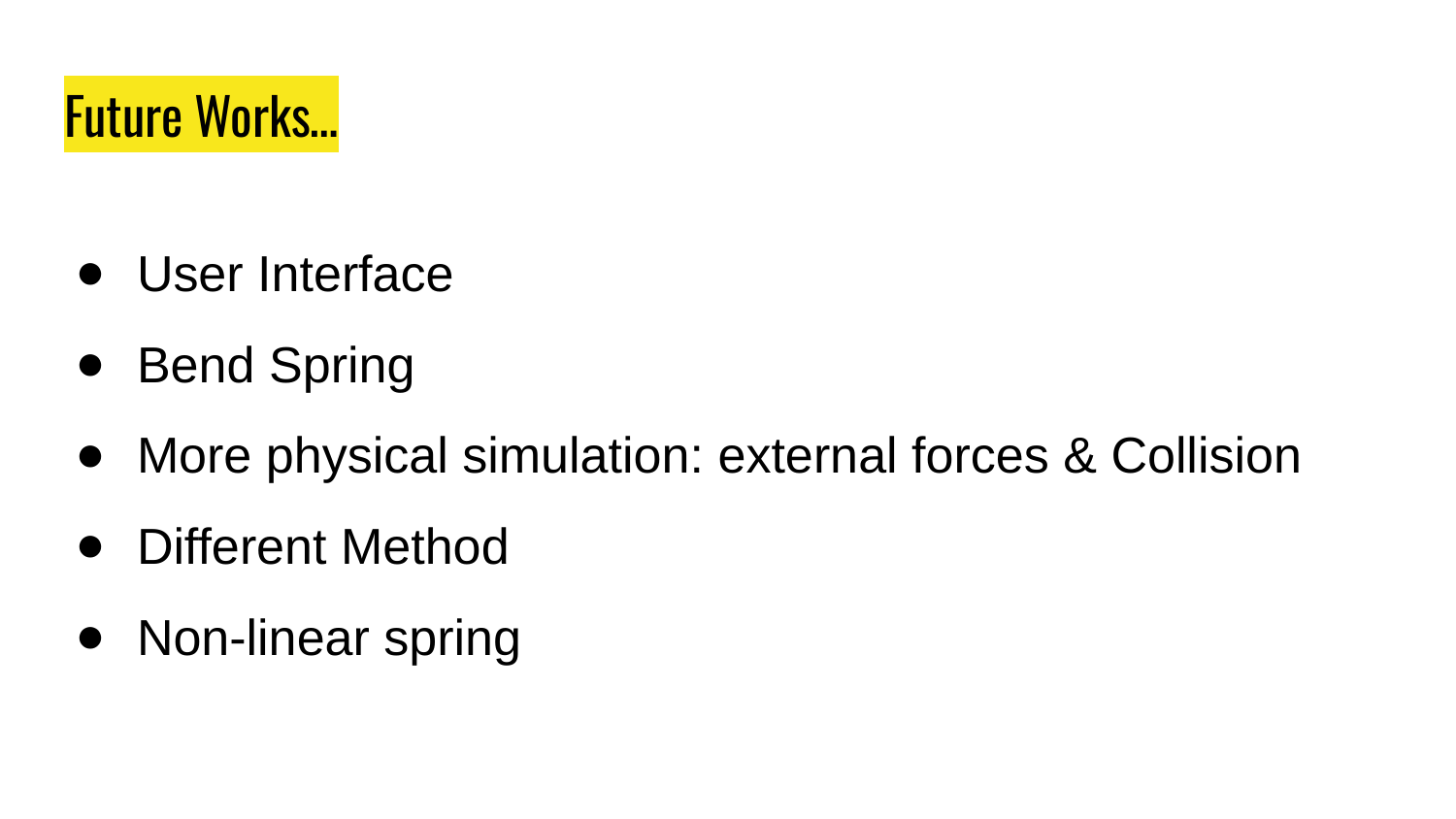

# Future Works…
User Interface
Bend Spring
More physical simulation: external forces & Collision
Different Method
Non-linear spring